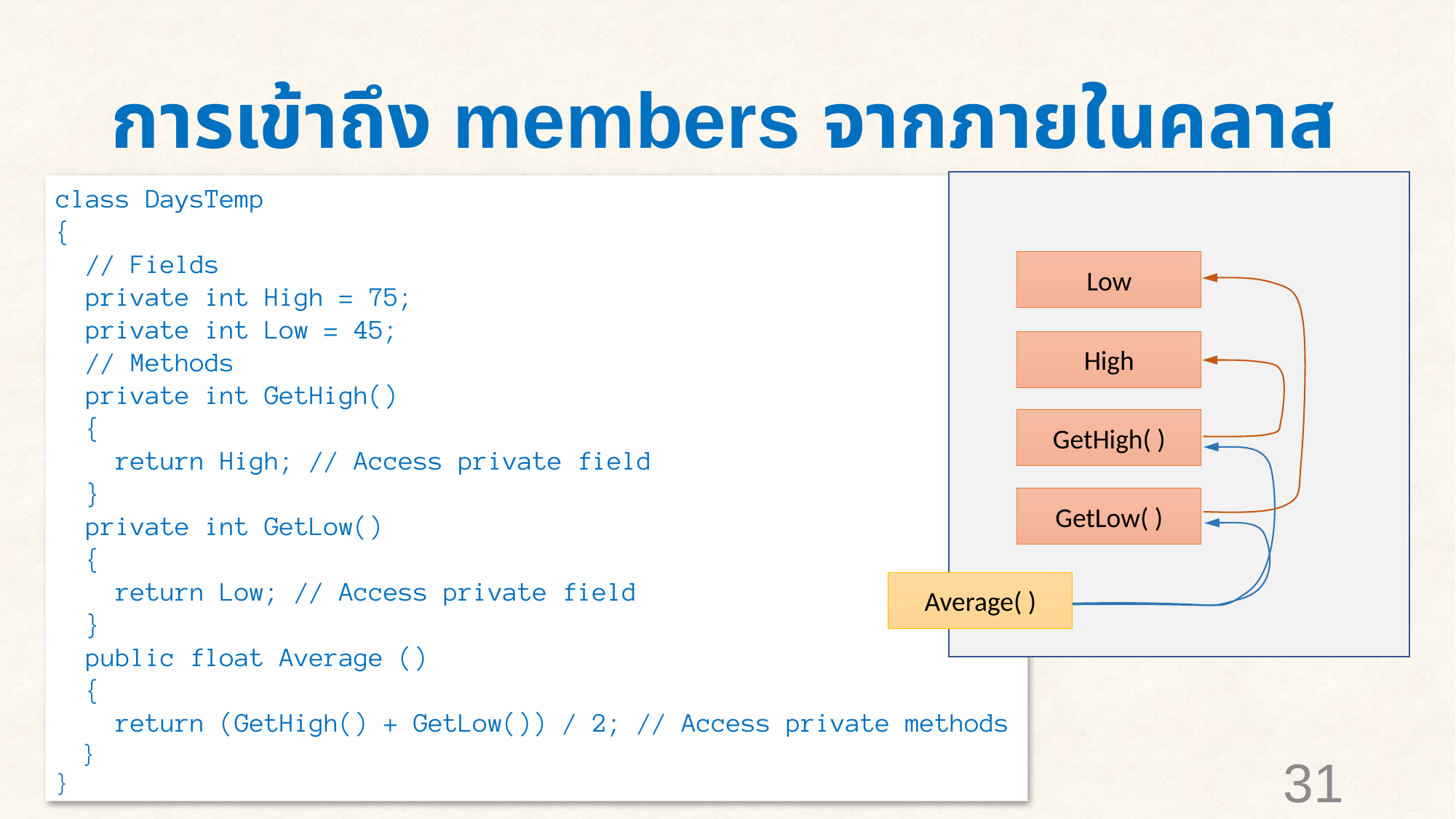

# การเข้าถึง members จากภายในคลาส
class DaysTemp
{
  // Fields
  private int High = 75;
  private int Low = 45;
  // Methods
  private int GetHigh()
  {
    return High; // Access private field
  }
  private int GetLow()
  {
    return Low; // Access private field
  }
  public float Average ()
  {
    return (GetHigh() + GetLow()) / 2; // Access private methods
  }
}

Low

High

GetHigh( )

GetLow( )

Average( )
31